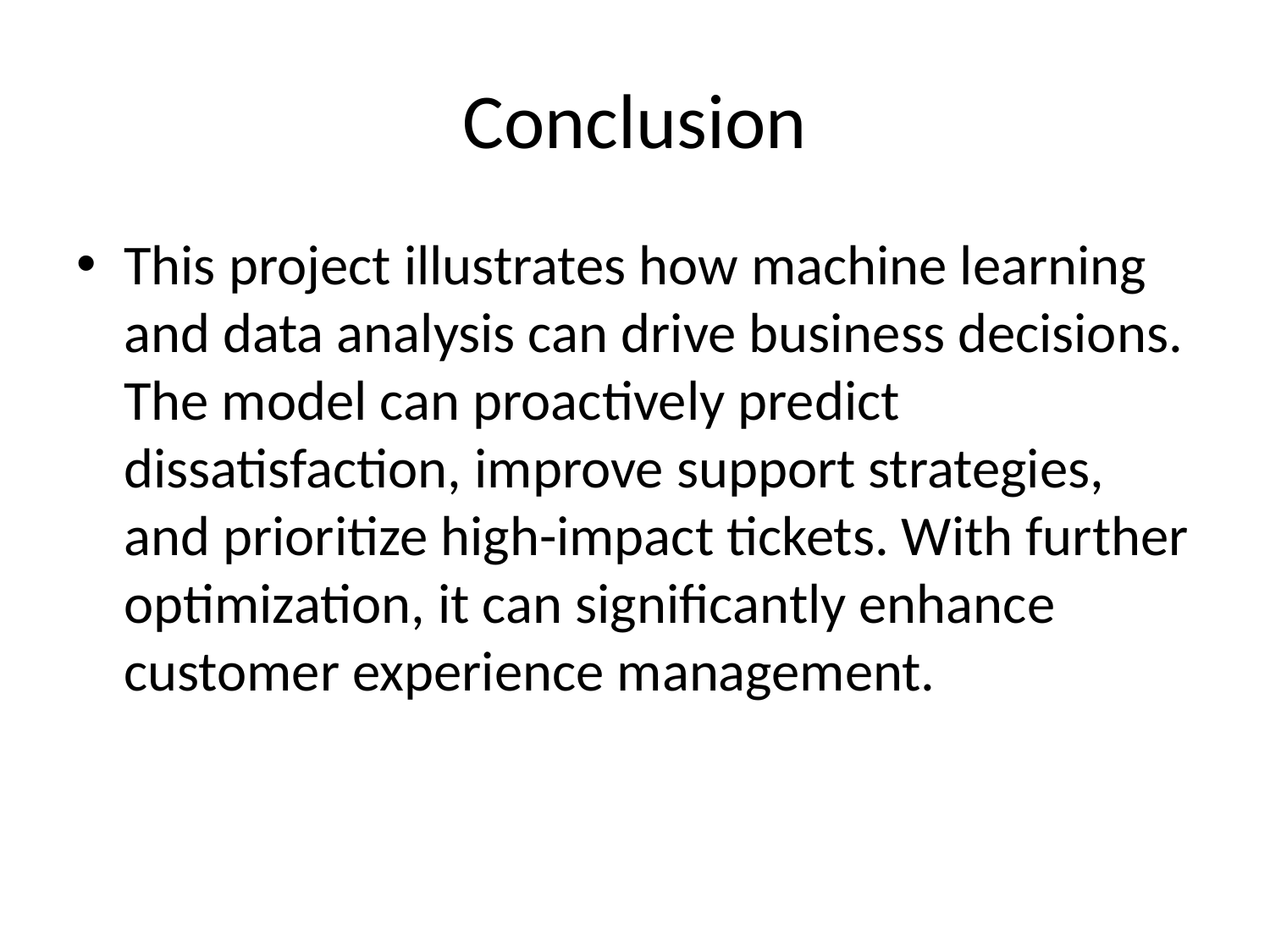

# Conclusion
This project illustrates how machine learning and data analysis can drive business decisions. The model can proactively predict dissatisfaction, improve support strategies, and prioritize high-impact tickets. With further optimization, it can significantly enhance customer experience management.